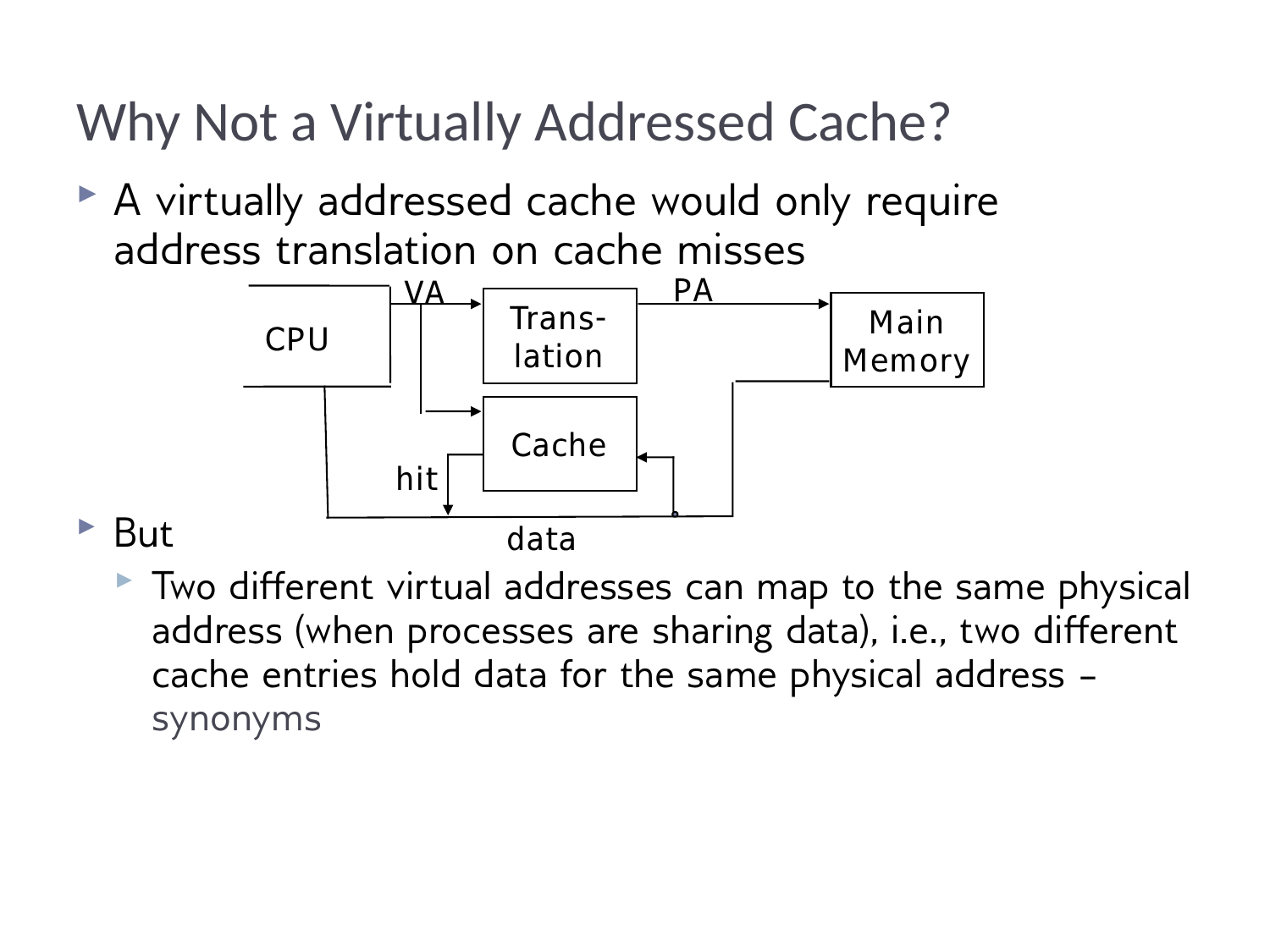

# Why Not a Virtually Addressed Cache?
A virtually addressed cache would only require
address translation on cache misses

But
Two different virtual addresses can map to the same physical address (when processes are sharing data), i.e., two different cache entries hold data for the same physical address – synonyms

PA
VA

Trans-
lation
Main
Memory

CPU

Cache

hit

data